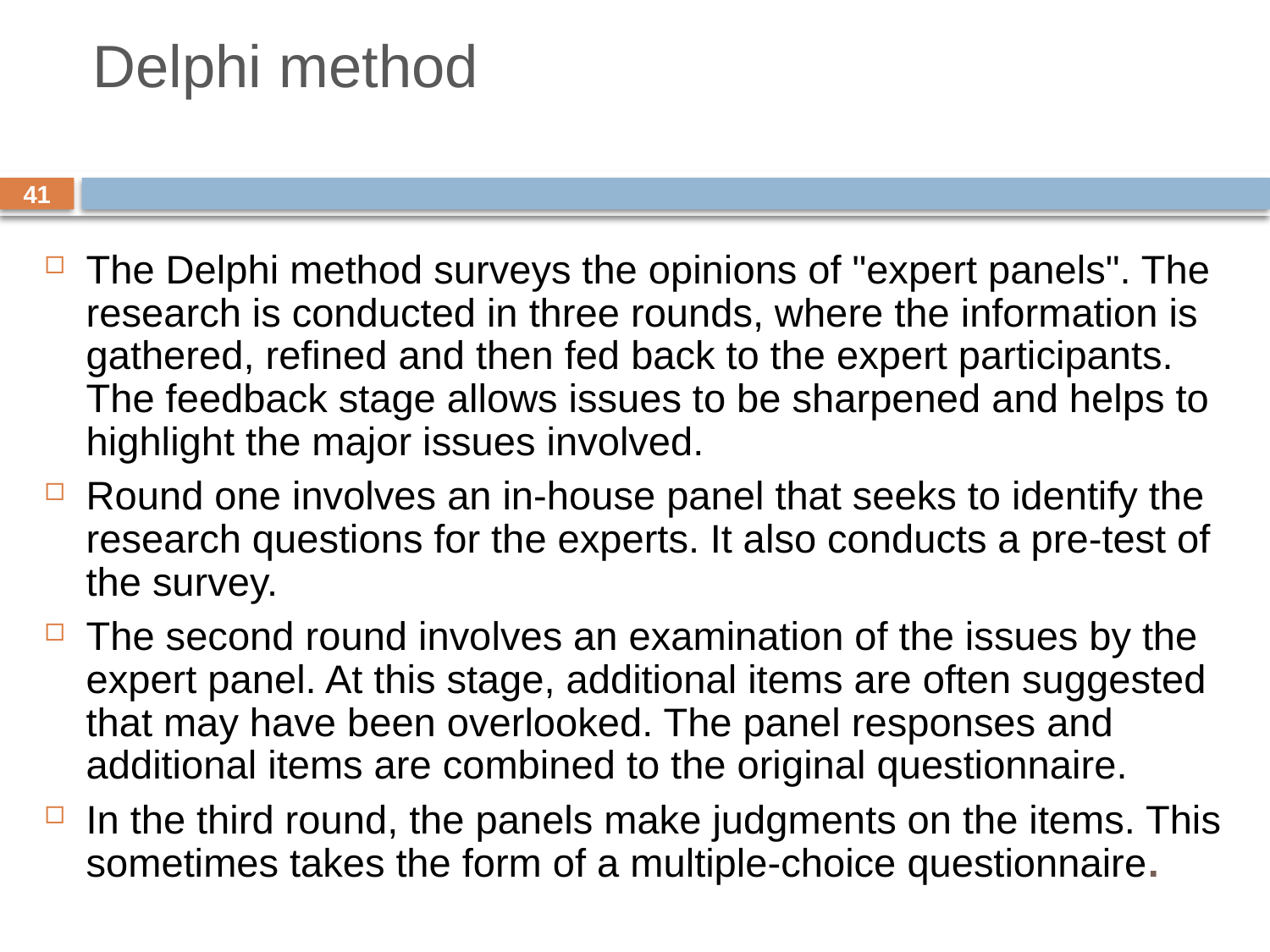

# Delphi method
41
The Delphi method surveys the opinions of "expert panels". The research is conducted in three rounds, where the information is gathered, refined and then fed back to the expert participants. The feedback stage allows issues to be sharpened and helps to highlight the major issues involved.
Round one involves an in-house panel that seeks to identify the research questions for the experts. It also conducts a pre-test of the survey.
The second round involves an examination of the issues by the expert panel. At this stage, additional items are often suggested that may have been overlooked. The panel responses and additional items are combined to the original questionnaire.
In the third round, the panels make judgments on the items. This sometimes takes the form of a multiple-choice questionnaire.